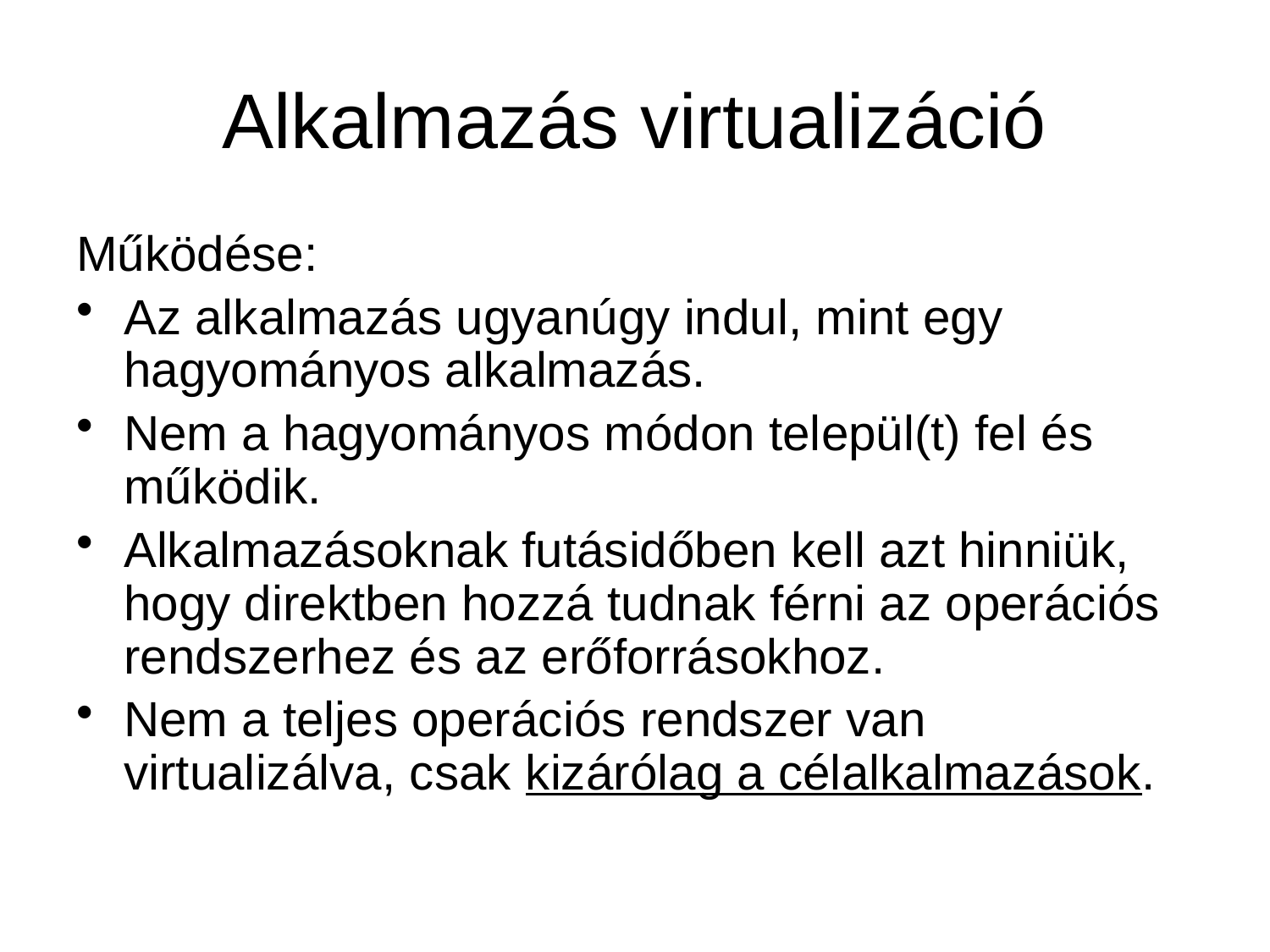

# Alkalmazás virtualizáció
Működése:
Az alkalmazás ugyanúgy indul, mint egy hagyományos alkalmazás.
Nem a hagyományos módon települ(t) fel és működik.
Alkalmazásoknak futásidőben kell azt hinniük, hogy direktben hozzá tudnak férni az operációs rendszerhez és az erőforrásokhoz.
Nem a teljes operációs rendszer van virtualizálva, csak kizárólag a célalkalmazások.